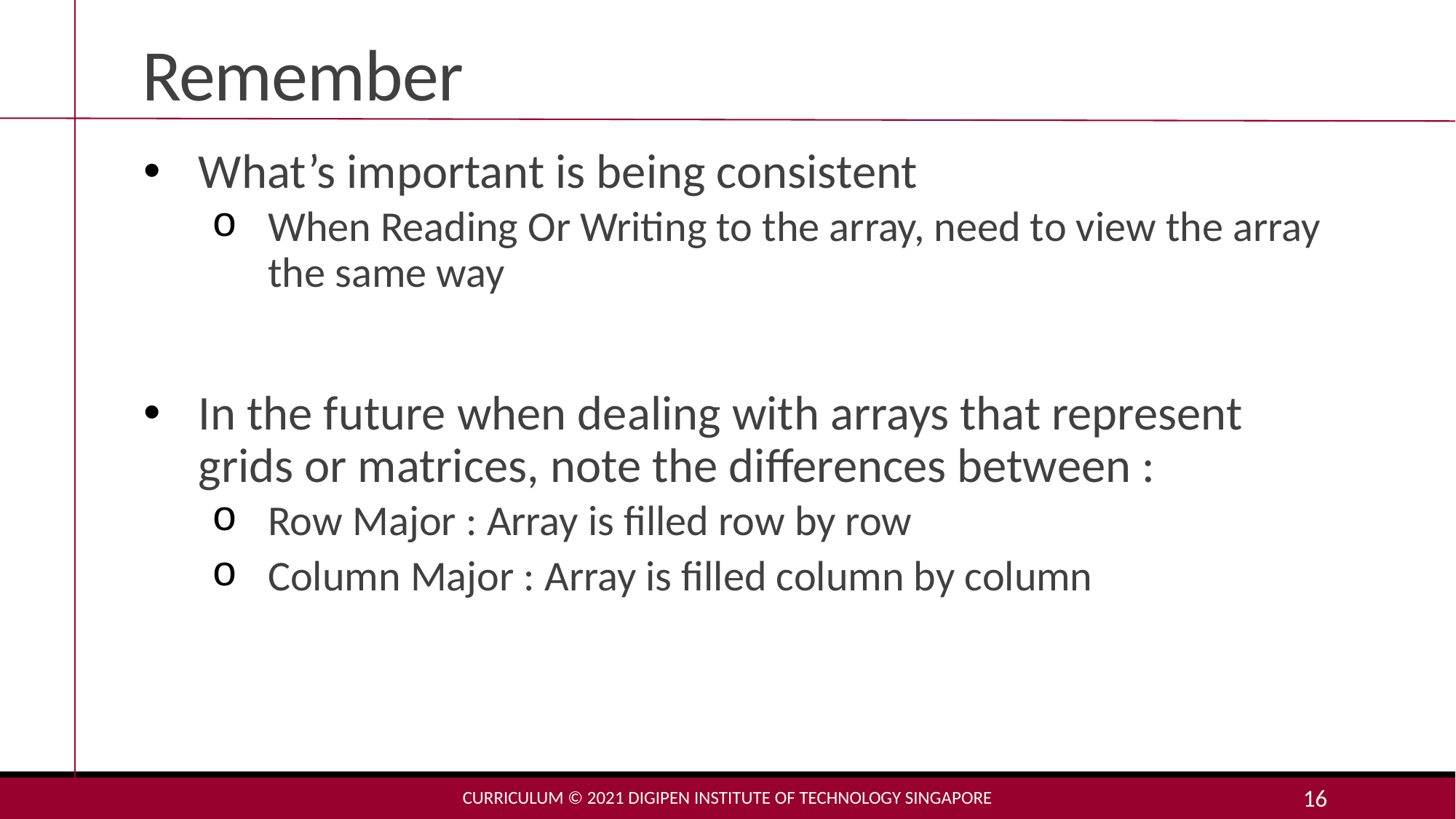

# Remember
What’s important is being consistent
When Reading Or Writing to the array, need to view the array the same way

In the future when dealing with arrays that represent grids or matrices, note the differences between :
Row Major : Array is filled row by row
Column Major : Array is filled column by column
Curriculum © 2021 DigiPen Institute of Technology singapore
16